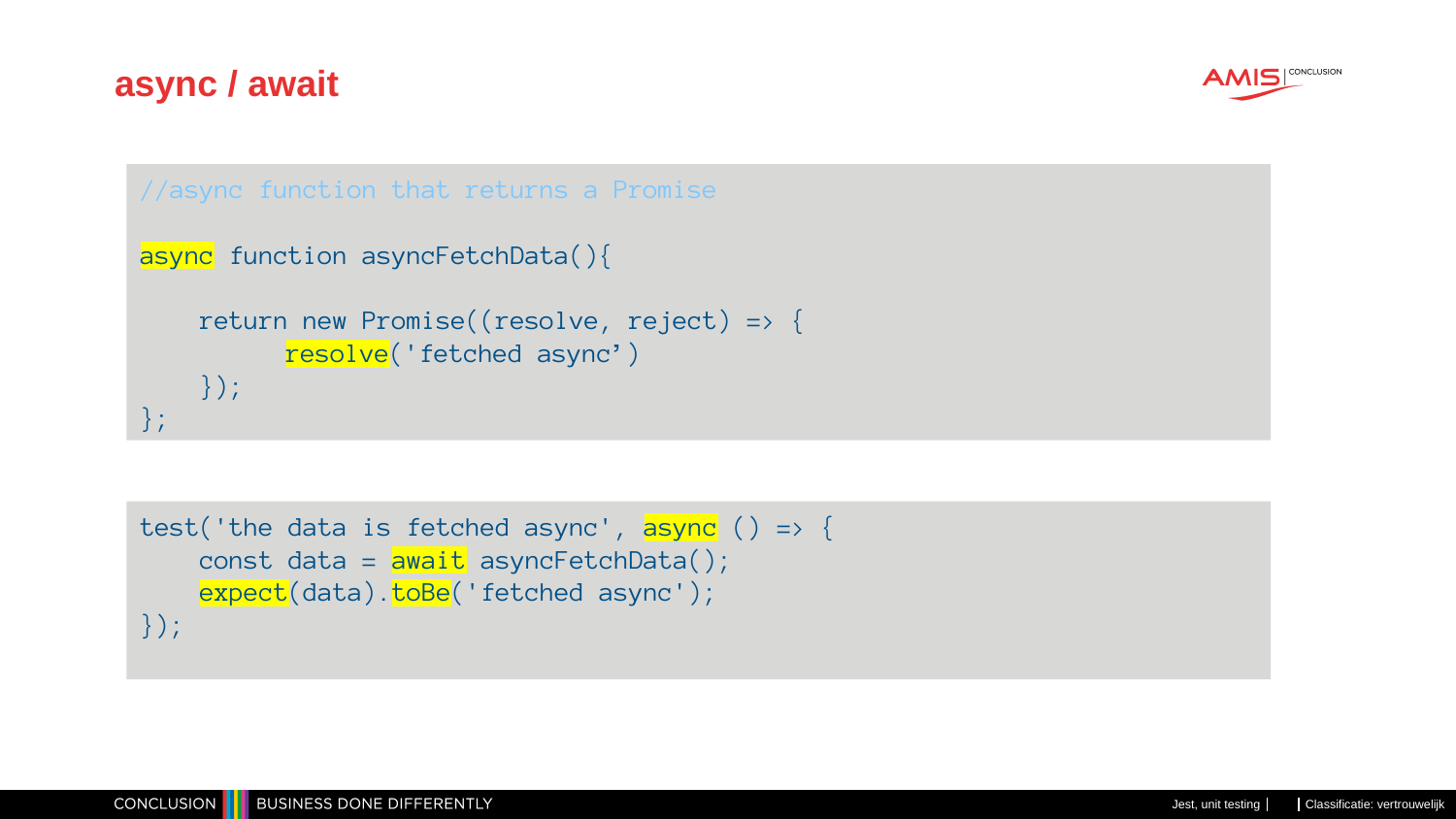

# async / await
//async function that returns a Promise

async function asyncFetchData(){

    return new Promise((resolve, reject) => {
	resolve('fetched async’)
    });
};
test('the data is fetched async', async () => {
    const data = await asyncFetchData();
    expect(data).toBe('fetched async');
});

Jest, unit testing